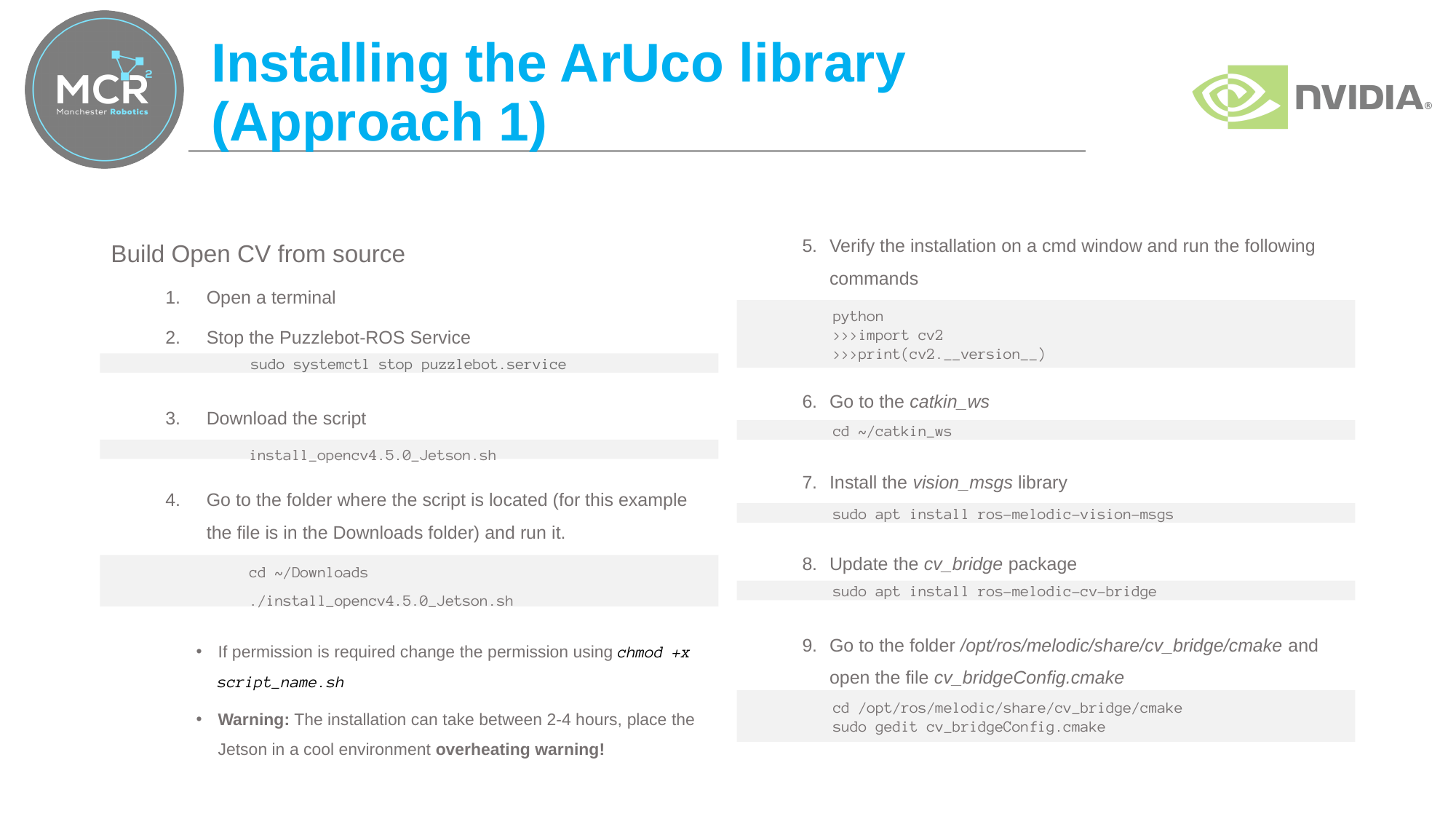

# Installing the ArUco library (Approach 1)
Verify the installation on a cmd window and run the following commands

Go to the catkin_ws

Install the vision_msgs library

Update the cv_bridge package

Go to the folder /opt/ros/melodic/share/cv_bridge/cmake and open the file cv_bridgeConfig.cmake

Build Open CV from source
Open a terminal
Stop the Puzzlebot-ROS Service

Download the script

Go to the folder where the script is located (for this example the file is in the Downloads folder) and run it.

If permission is required change the permission using chmod +x script_name.sh
Warning: The installation can take between 2-4 hours, place the Jetson in a cool environment overheating warning!
python
>>>import cv2
>>>print(cv2.__version__)
sudo systemctl stop puzzlebot.service
cd ~/catkin_ws
install_opencv4.5.0_Jetson.sh
sudo apt install ros-melodic-vision-msgs
cd ~/Downloads
./install_opencv4.5.0_Jetson.sh
sudo apt install ros-melodic-cv-bridge
cd /opt/ros/melodic/share/cv_bridge/cmake
sudo gedit cv_bridgeConfig.cmake